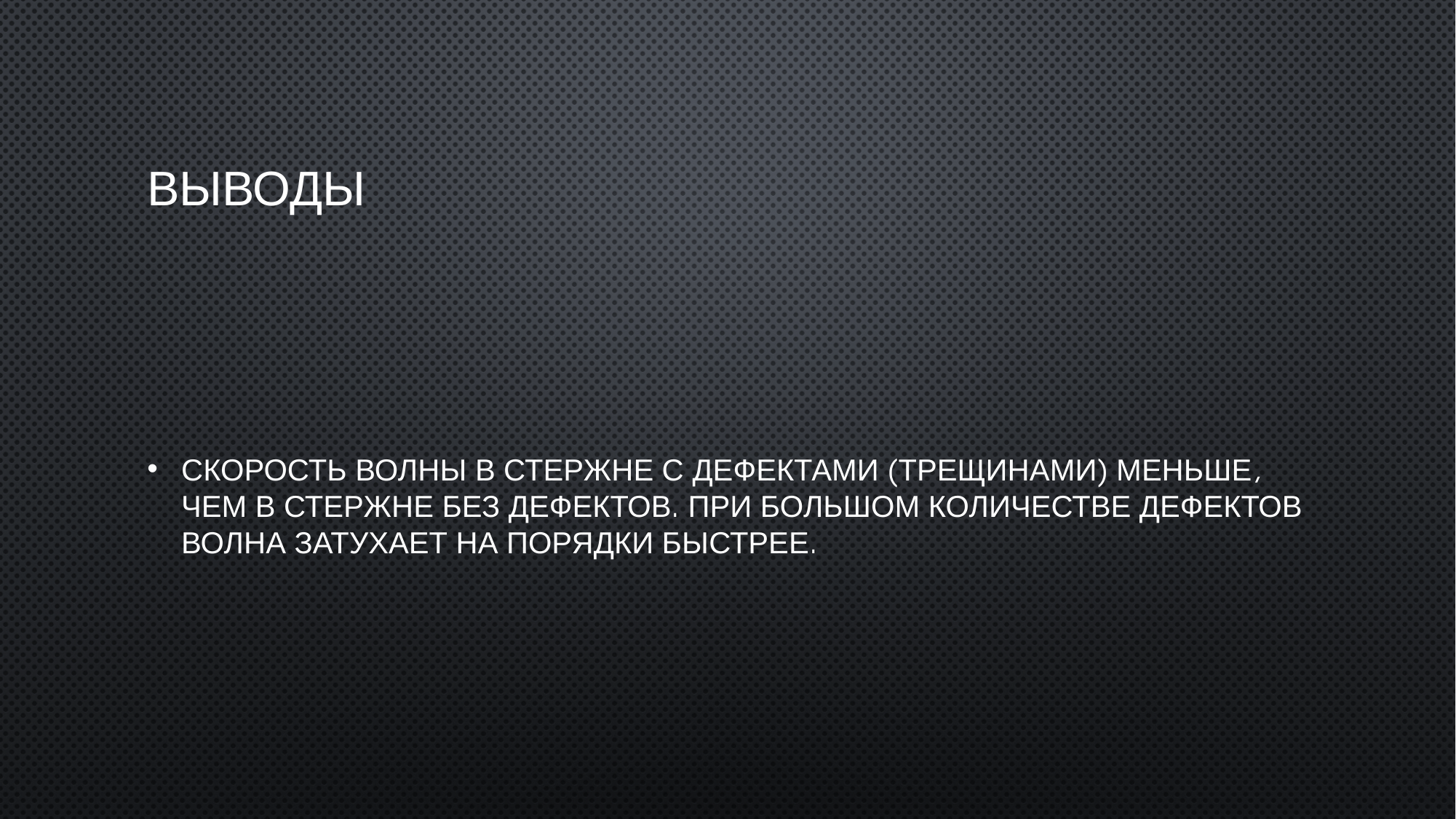

# Выводы
Скорость волны в стержне с дефектами (трещинами) меньше, чем в стержне без дефектов. При большом количестве дефектов волна затухает на порядки быстрее.